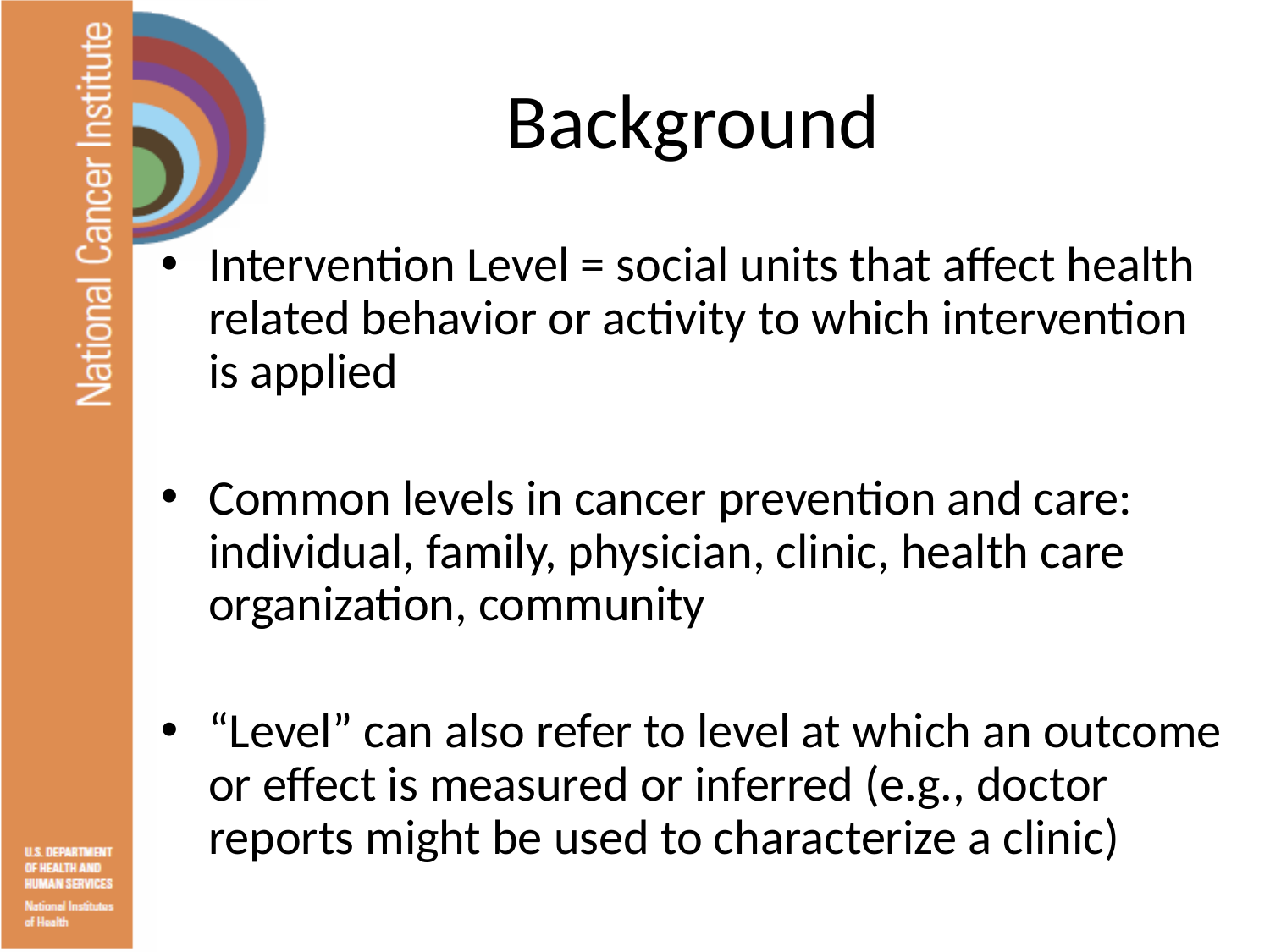

Background
Intervention Level = social units that affect health related behavior or activity to which intervention is applied

Common levels in cancer prevention and care:  individual, family, physician, clinic, health care organization, community

“Level” can also refer to level at which an outcome or effect is measured or inferred (e.g., doctor reports might be used to characterize a clinic)